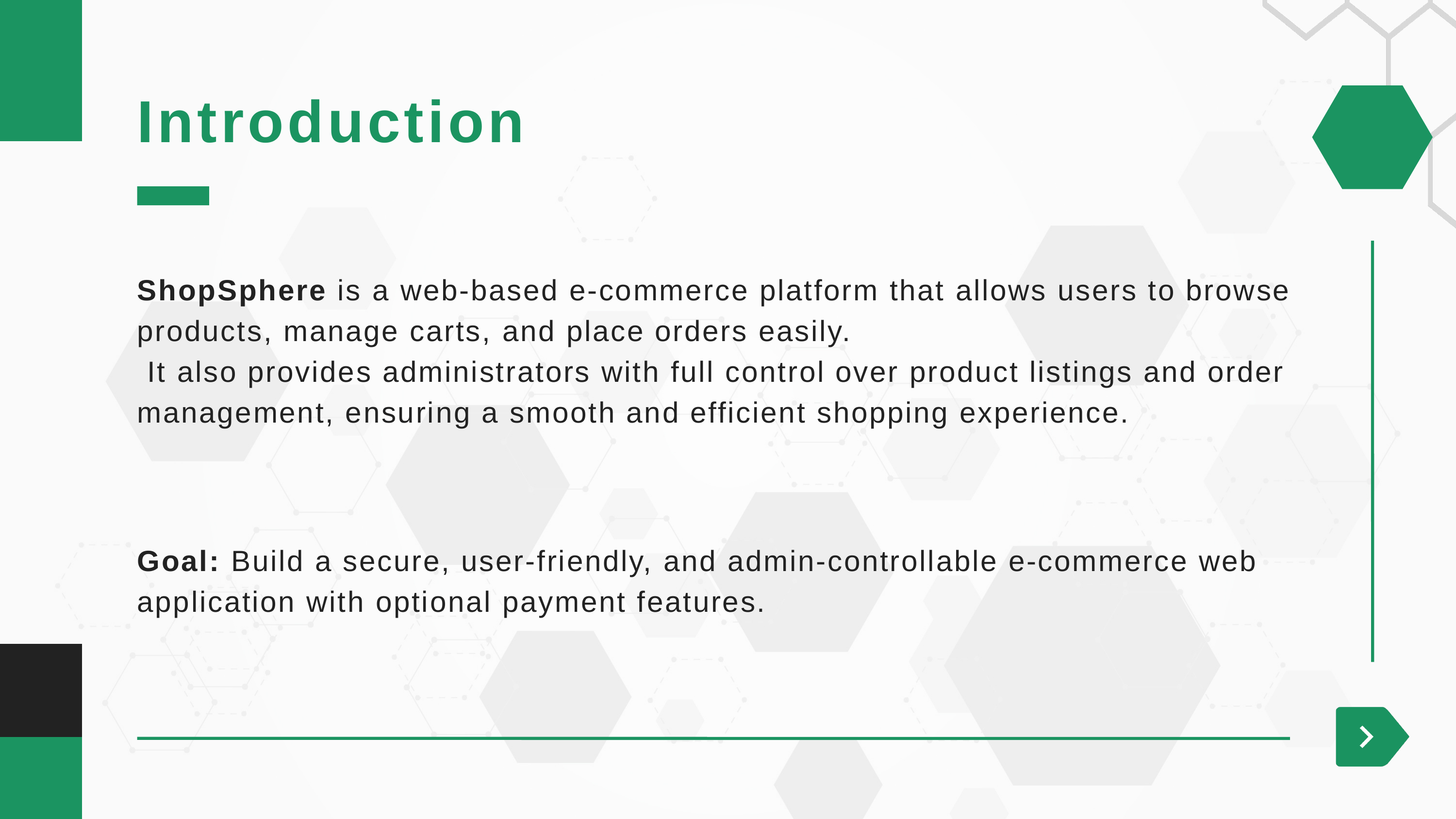

Introduction

ShopSphere is a web-based e-commerce platform that allows users to browse products, manage carts, and place orders easily.
 It also provides administrators with full control over product listings and order management, ensuring a smooth and efficient shopping experience.
Goal: Build a secure, user-friendly, and admin-controllable e-commerce web application with optional payment features.